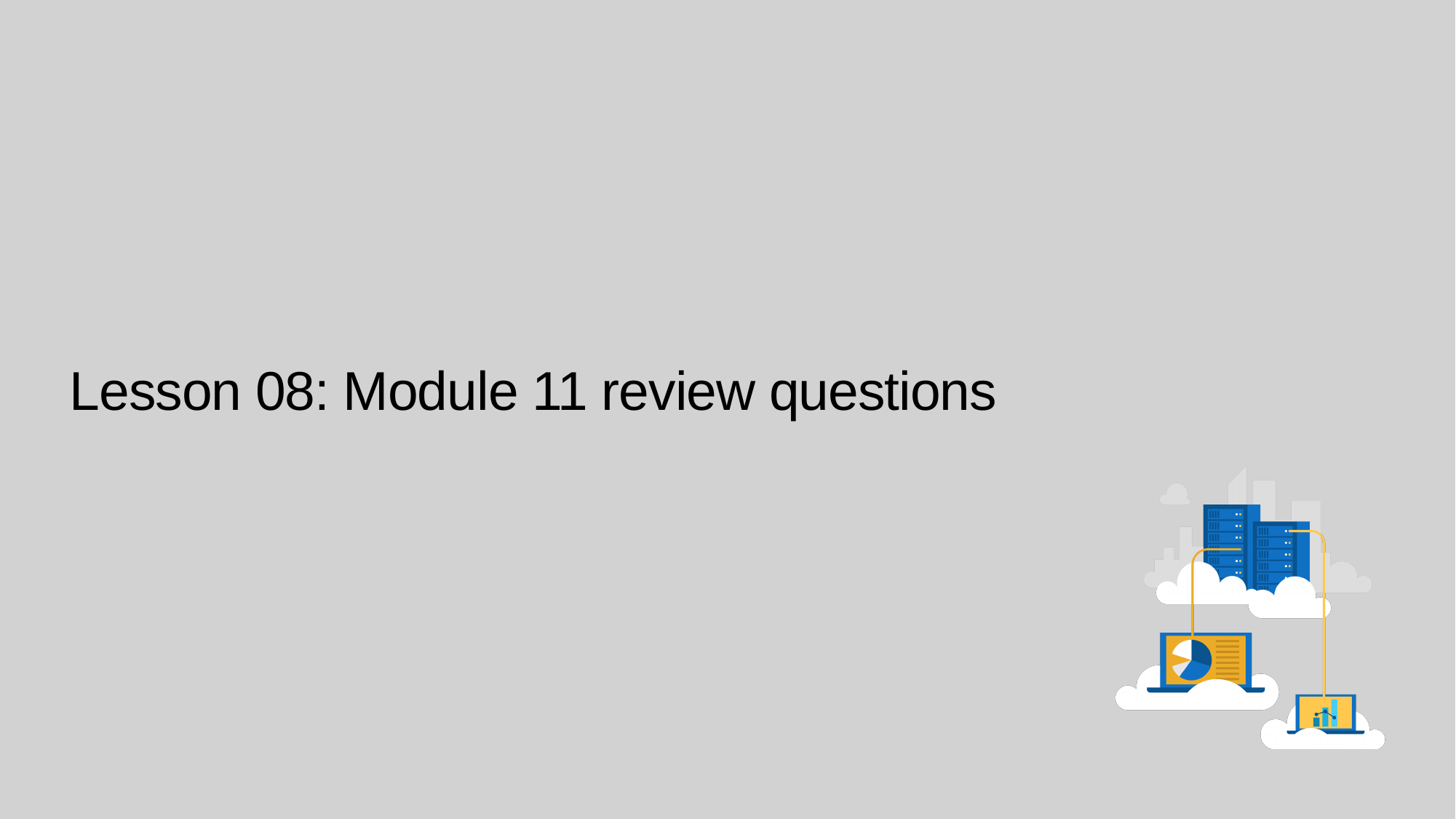

# Lesson 08: Module 11 review questions